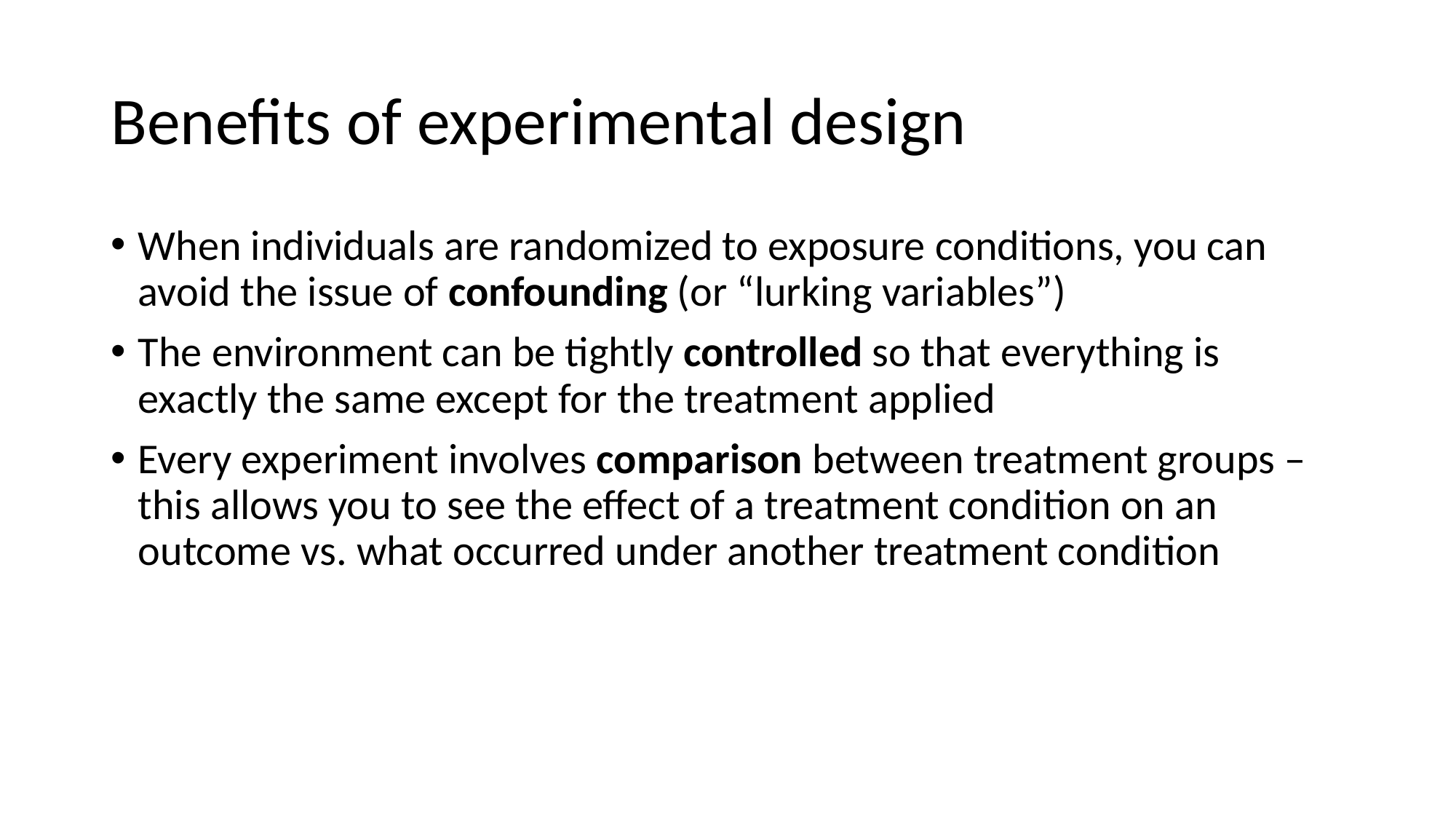

# Benefits of experimental design
When individuals are randomized to exposure conditions, you can avoid the issue of confounding (or “lurking variables”)
The environment can be tightly controlled so that everything is exactly the same except for the treatment applied
Every experiment involves comparison between treatment groups – this allows you to see the effect of a treatment condition on an outcome vs. what occurred under another treatment condition